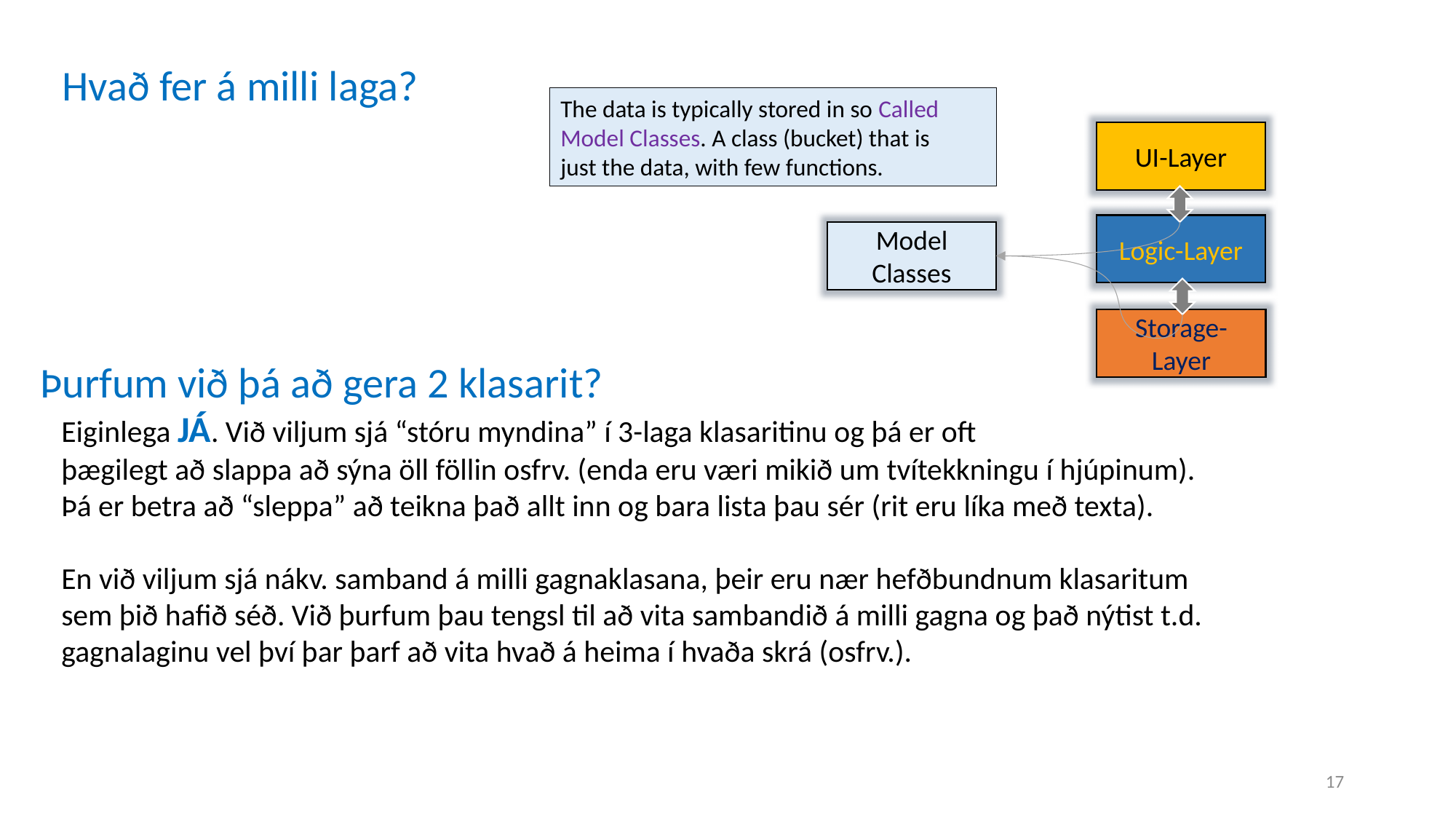

Hvað fer á milli laga?
The data is typically stored in so Called
Model Classes. A class (bucket) that is
just the data, with few functions.
UI-Layer

Logic-Layer
Model
Classes

Storage-Layer
Þurfum við þá að gera 2 klasarit?
   Eiginlega JÁ. Við viljum sjá “stóru myndina” í 3-laga klasaritinu og þá er oft
   þægilegt að slappa að sýna öll föllin osfrv. (enda eru væri mikið um tvítekkningu í hjúpinum).
   Þá er betra að “sleppa” að teikna það allt inn og bara lista þau sér (rit eru líka með texta).
   En við viljum sjá nákv. samband á milli gagnaklasana, þeir eru nær hefðbundnum klasaritum
   sem þið hafið séð. Við þurfum þau tengsl til að vita sambandið á milli gagna og það nýtist t.d.
   gagnalaginu vel því þar þarf að vita hvað á heima í hvaða skrá (osfrv.).
17